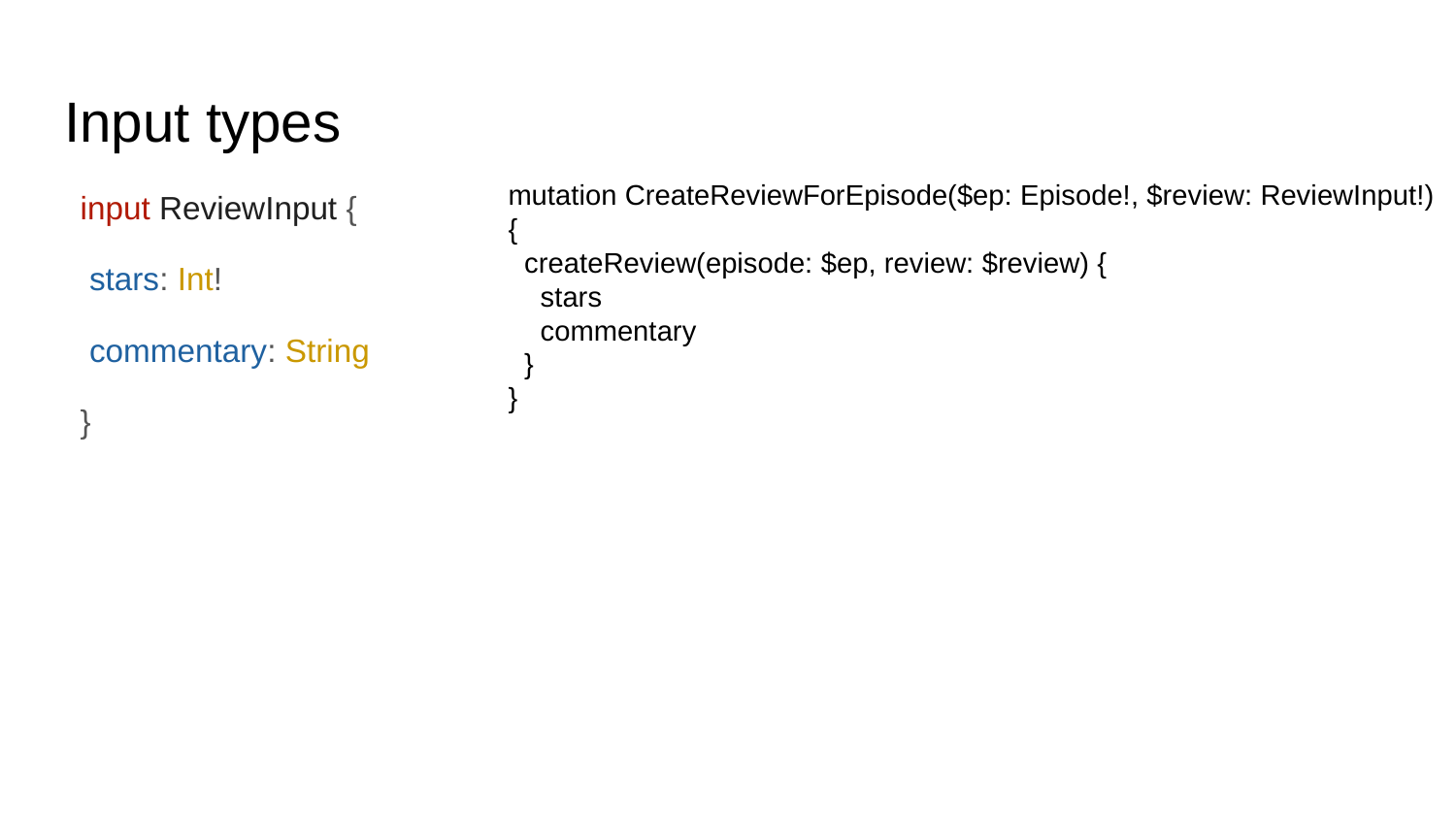

# Input types
input ReviewInput {
 stars: Int!
 commentary: String
}
mutation CreateReviewForEpisode($ep: Episode!, $review: ReviewInput!) {
  createReview(episode: $ep, review: $review) {
    stars
    commentary
  }
}